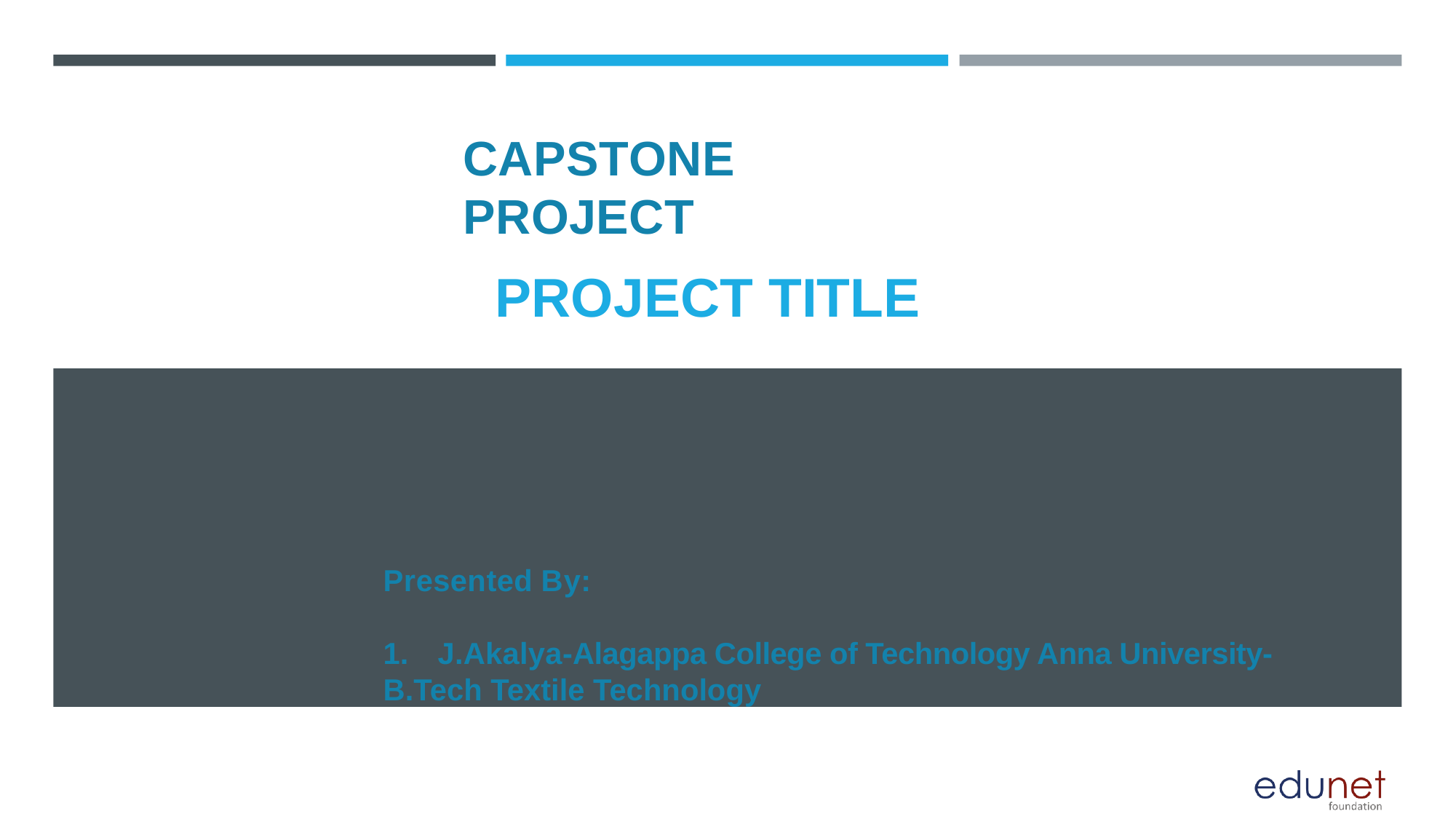

# CAPSTONE PROJECT
PROJECT TITLE

Presented By:

J.Akalya-Alagappa College of Technology Anna University-
B.Tech Textile Technology